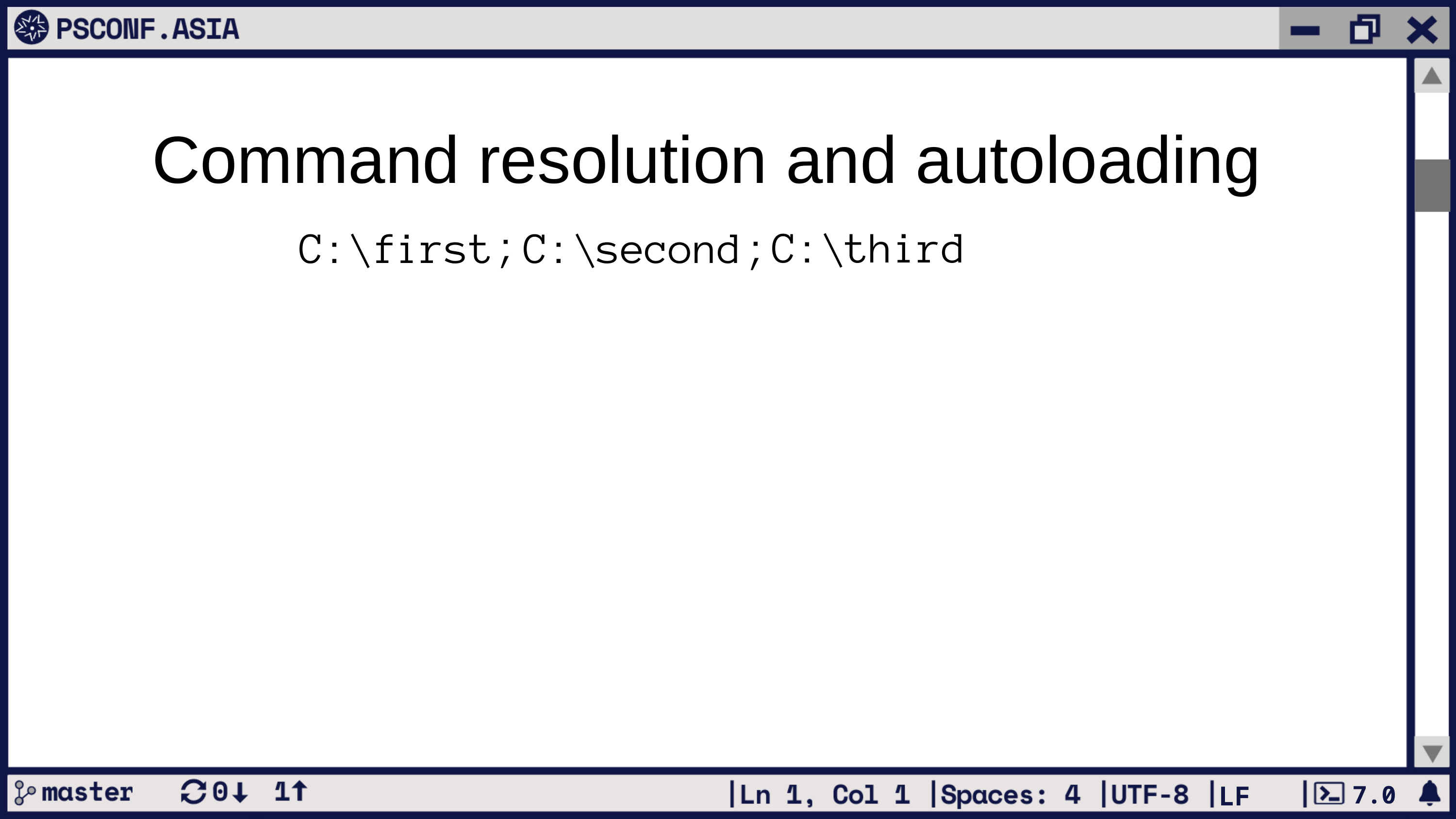

# Command resolution and autoloading
;
;
C:\third
C:\first
C:\second
7.0
LF